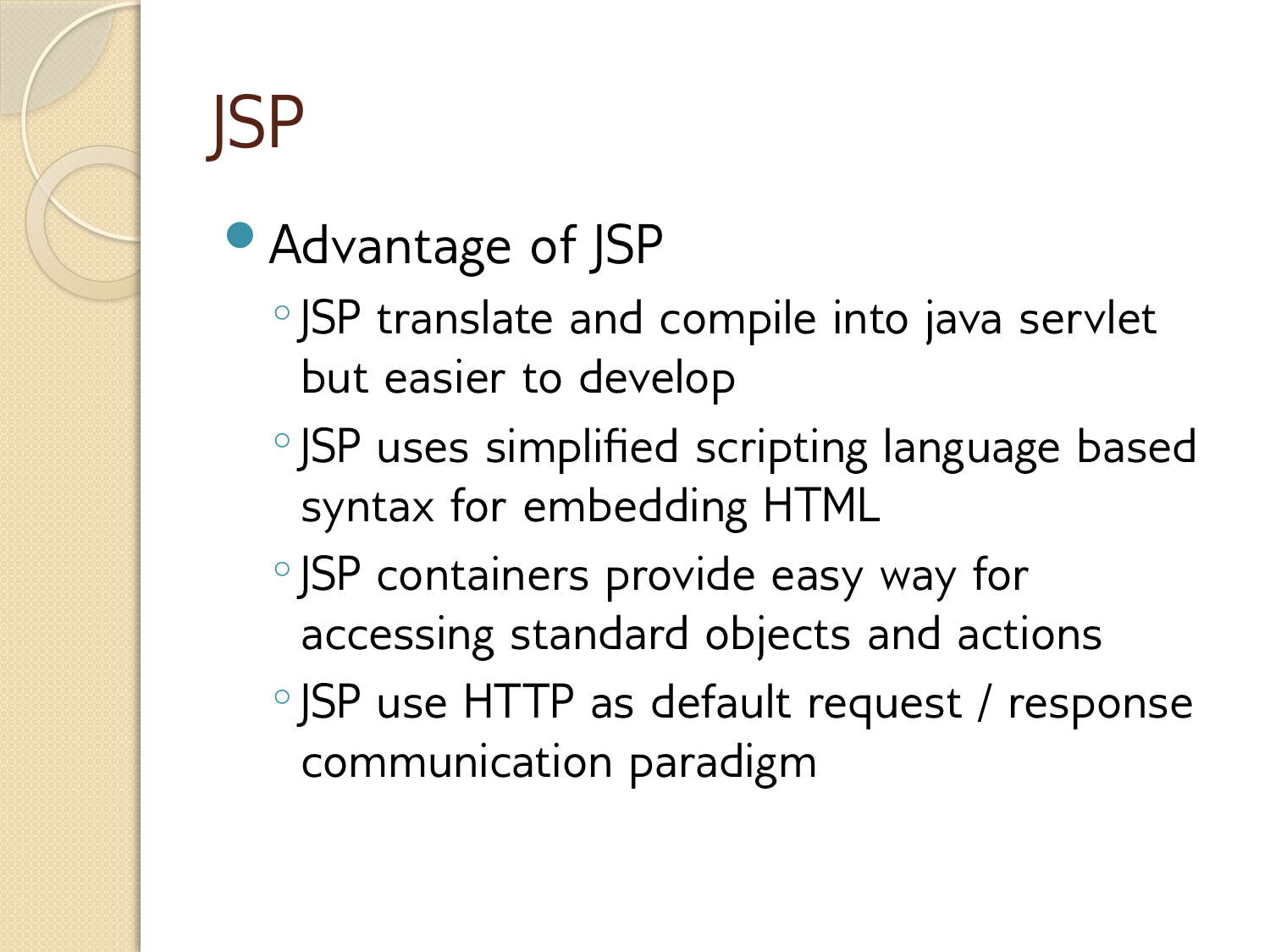

# JSP
Advantage of JSP
JSP translate and compile into java servlet but easier to develop
JSP uses simplified scripting language based syntax for embedding HTML
JSP containers provide easy way for accessing standard objects and actions
JSP use HTTP as default request / response communication paradigm